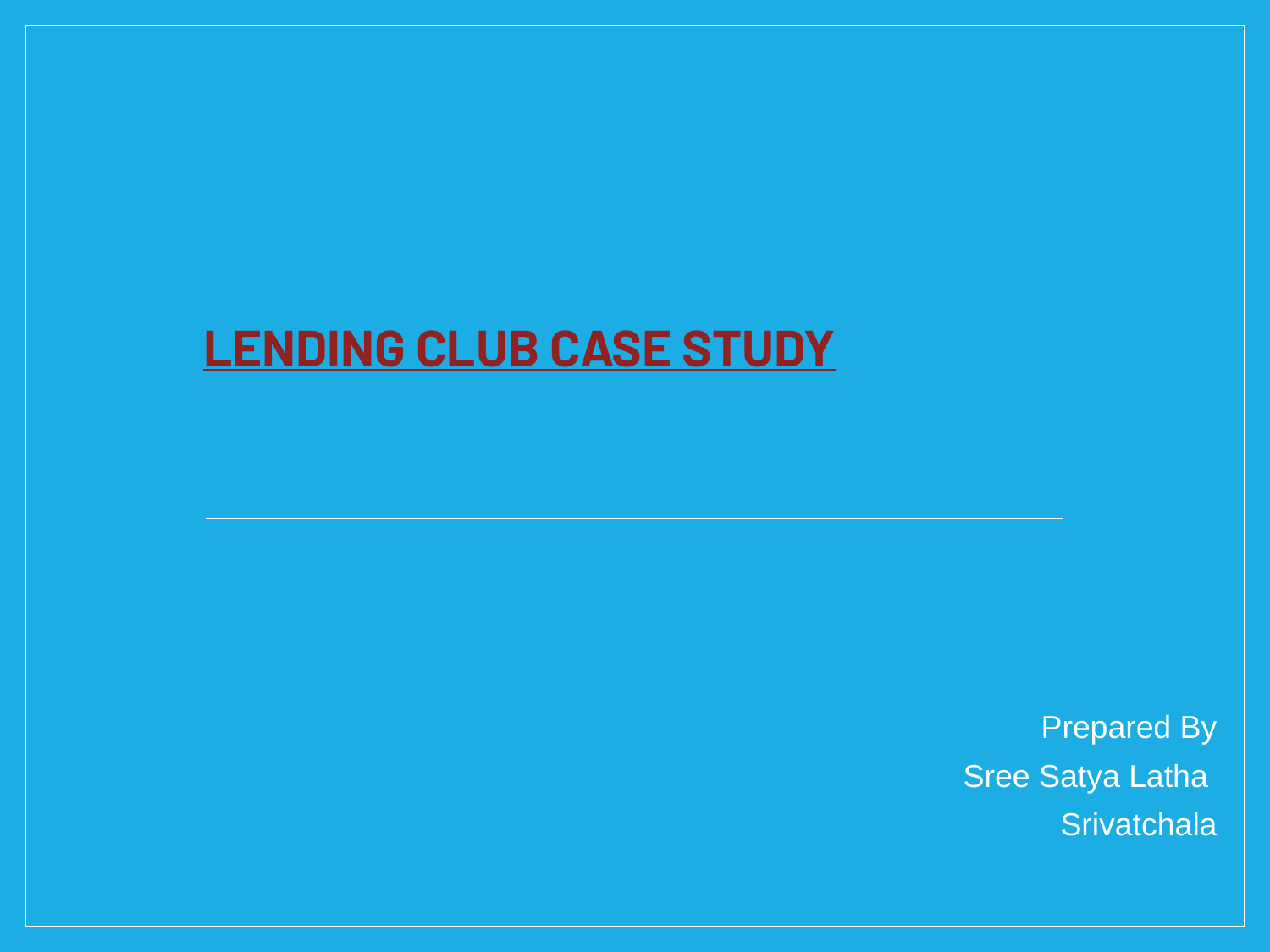

# Lending Club Case Study
Prepared By
Sree Satya Latha
Srivatchala